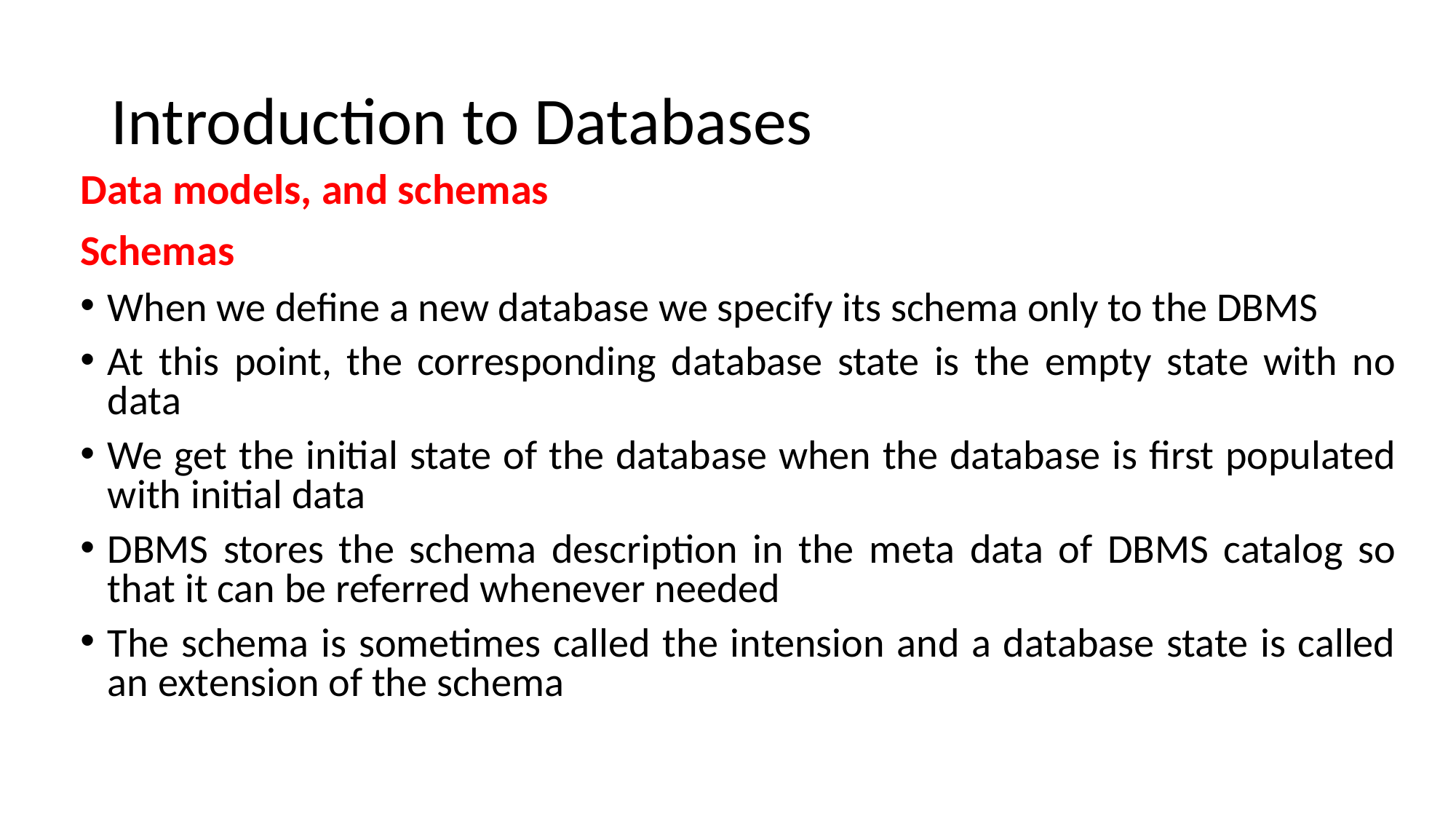

# Introduction to Databases
Data models, and schemas
Schemas
When we define a new database we specify its schema only to the DBMS
At this point, the corresponding database state is the empty state with no data
We get the initial state of the database when the database is first populated with initial data
DBMS stores the schema description in the meta data of DBMS catalog so that it can be referred whenever needed
The schema is sometimes called the intension and a database state is called an extension of the schema